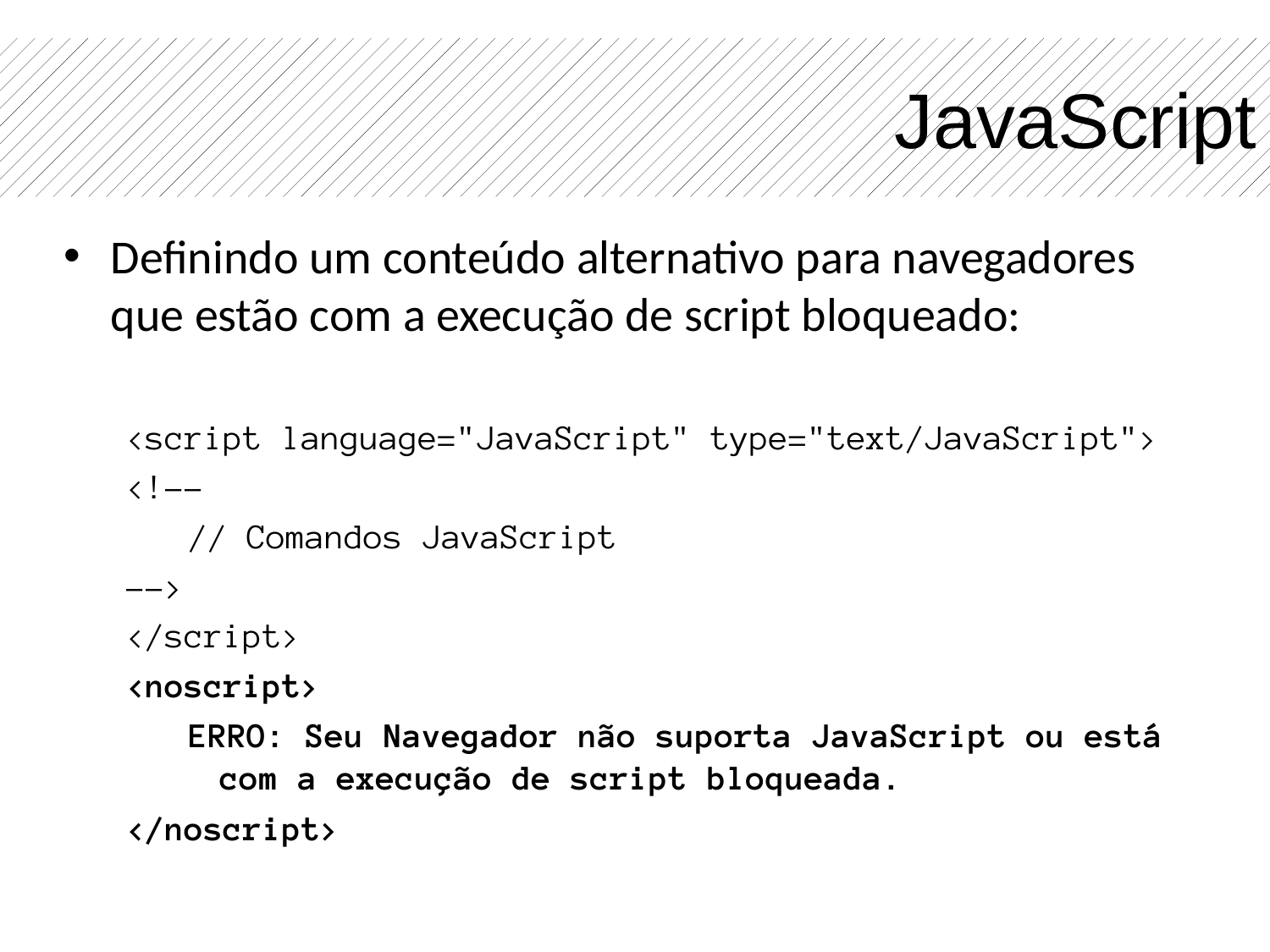

# JavaScript
Definindo um conteúdo alternativo para navegadores que estão com a execução de script bloqueado:

<script language="JavaScript" type="text/JavaScript">
<!--
// Comandos JavaScript
-->
</script>
<noscript>
ERRO: Seu Navegador não suporta JavaScript ou está com a execução de script bloqueada.
</noscript>